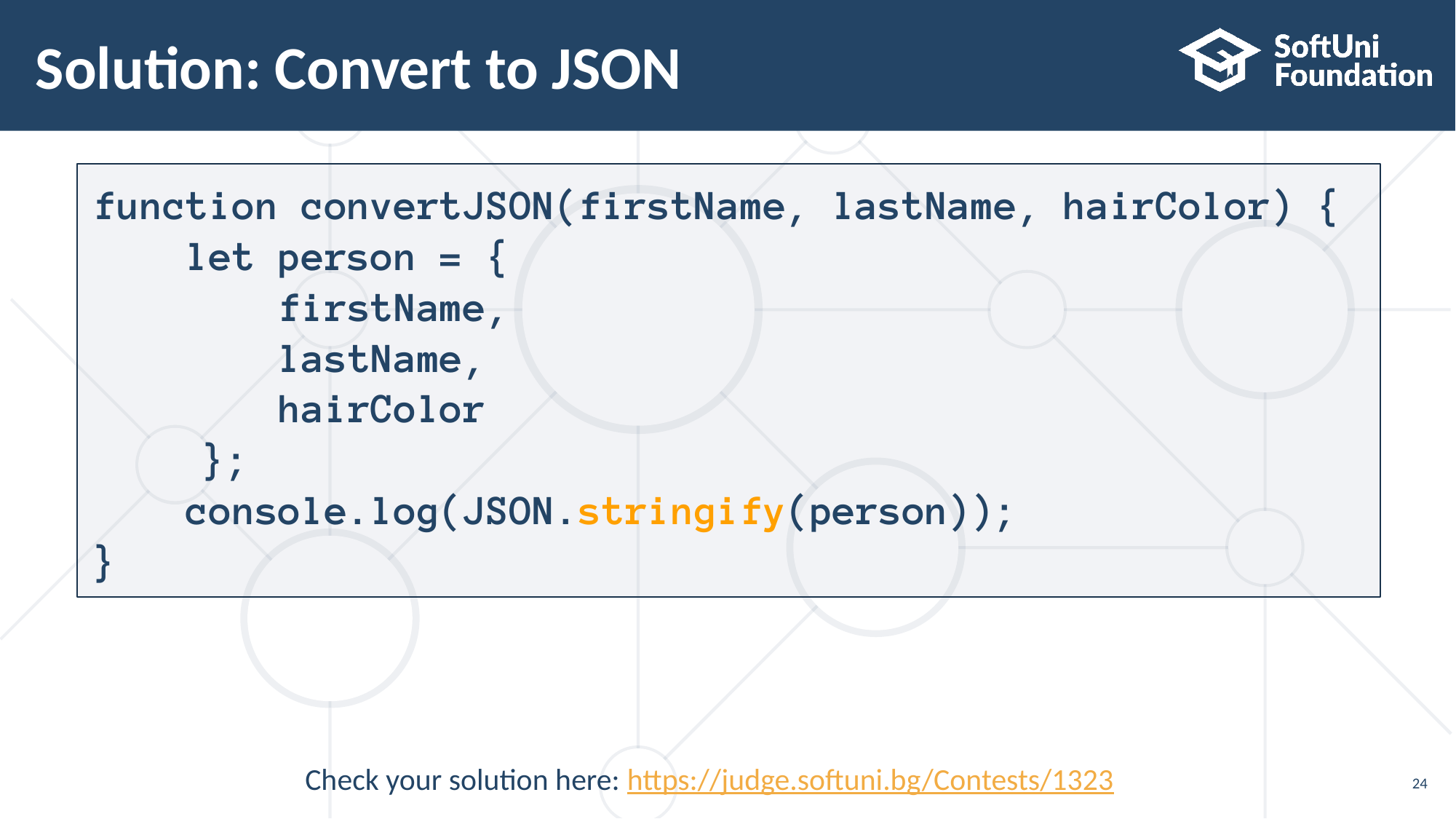

# Solution: Convert to JSON
function convertJSON(firstName, lastName, hairColor) {
    let person = {
        firstName,
        lastName,
        hairColor
	};
    console.log(JSON.stringify(person));
}
Check your solution here: https://judge.softuni.bg/Contests/1323
24